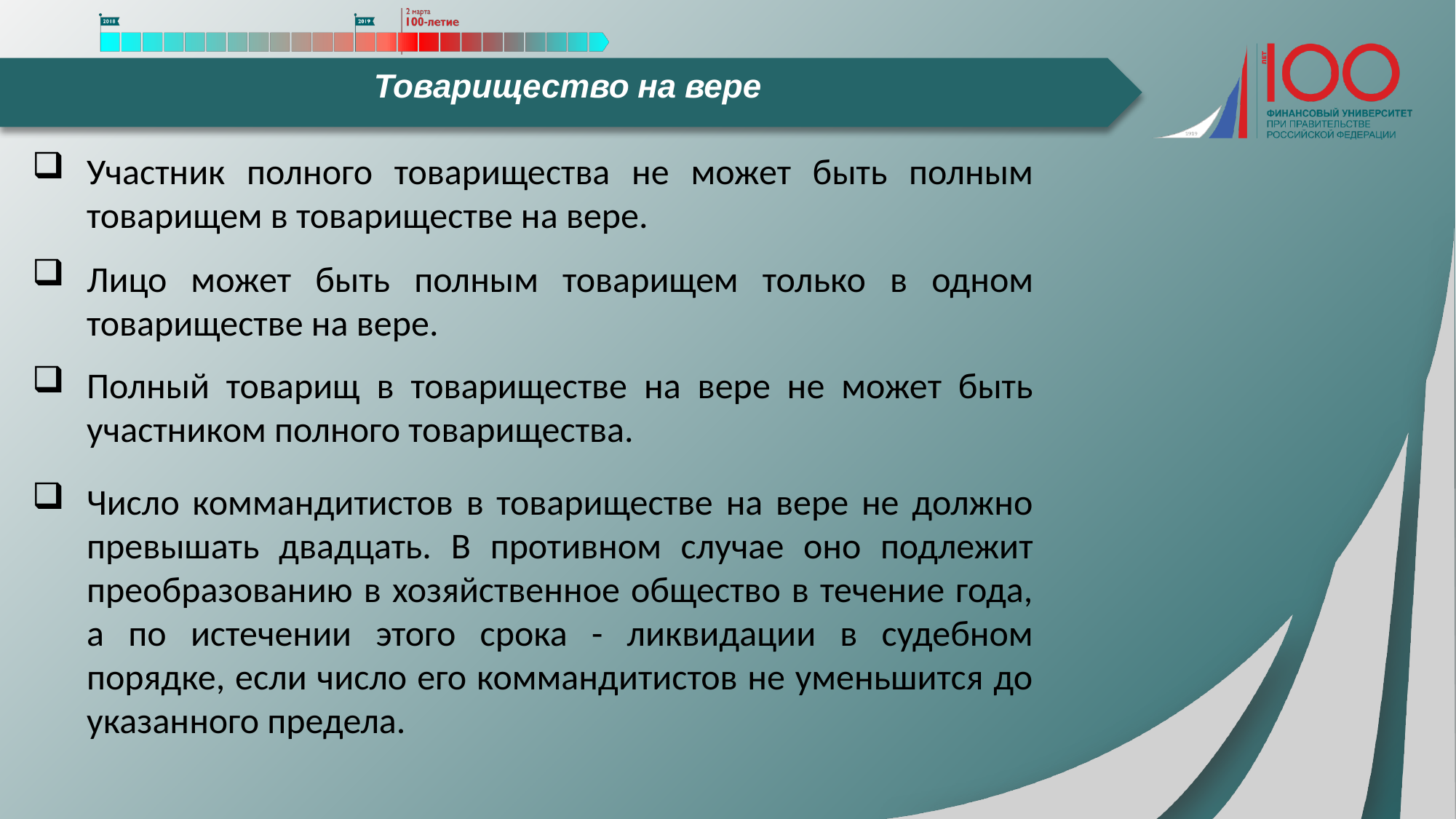

Товарищество на вере
Участник полного товарищества не может быть полным товарищем в товариществе на вере.

Лицо может быть полным товарищем только в одном товариществе на вере.

Полный товарищ в товариществе на вере не может быть участником полного товарищества.

Число коммандитистов в товариществе на вере не должно превышать двадцать. В противном случае оно подлежит преобразованию в хозяйственное общество в течение года, а по истечении этого срока - ликвидации в судебном порядке, если число его коммандитистов не уменьшится до указанного предела.